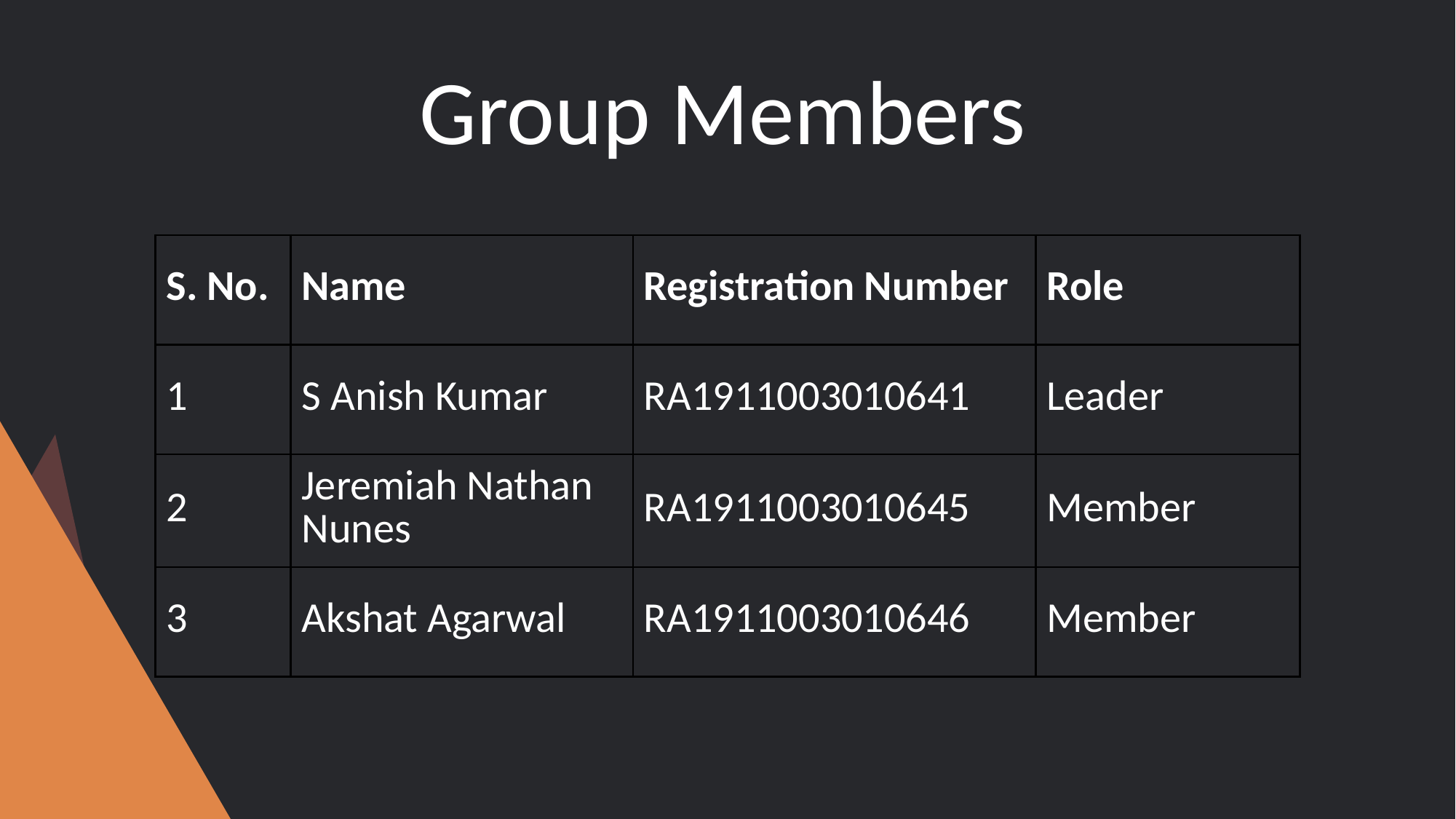

# Group Members
| S. No. | Name | Registration Number | Role |
| --- | --- | --- | --- |
| 1 | S Anish Kumar | RA1911003010641 | Leader |
| 2 | Jeremiah Nathan Nunes | RA1911003010645 | Member |
| 3 | Akshat Agarwal | RA1911003010646 | Member |